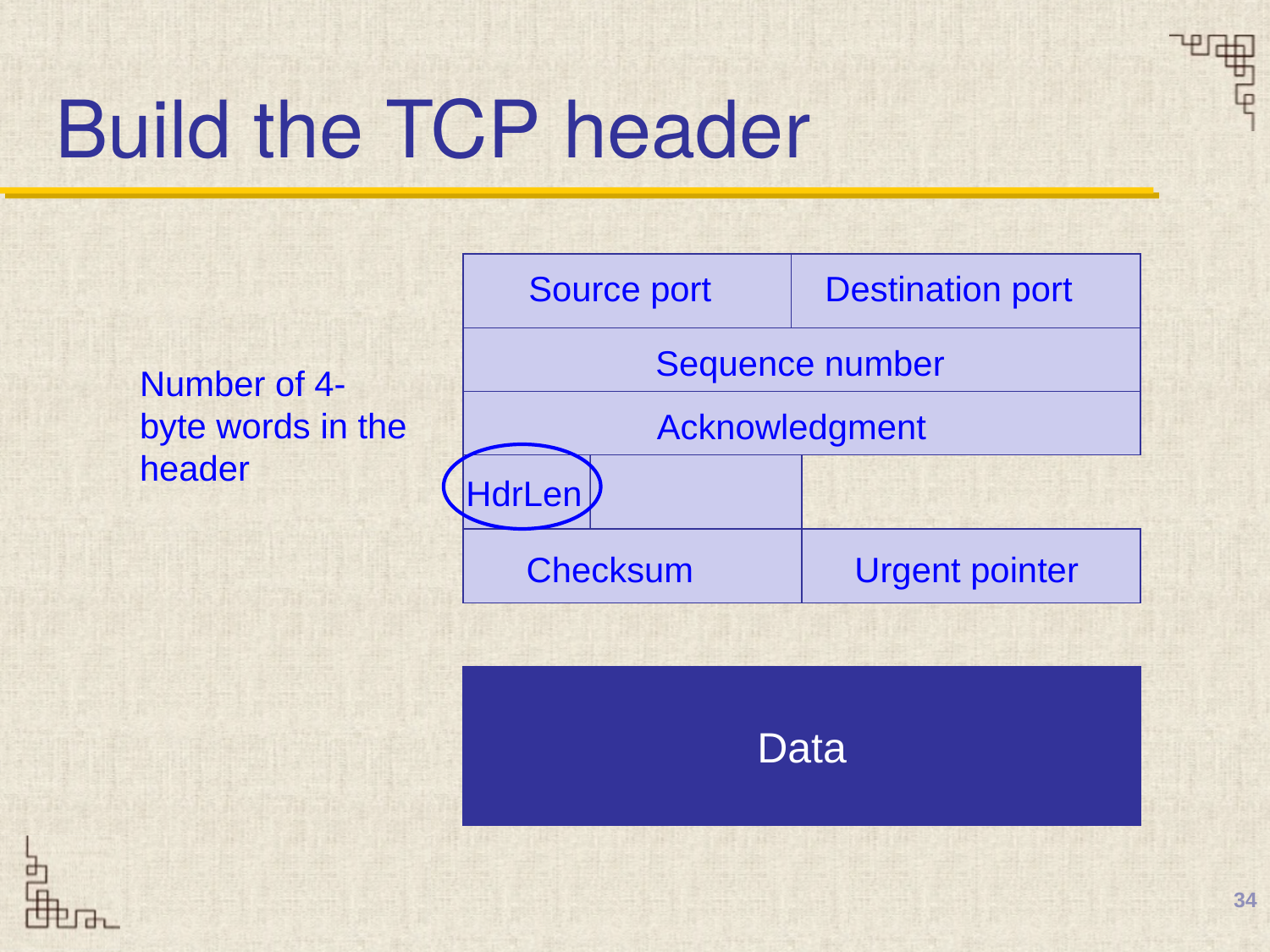

# Build the TCP header

Source port
Destination port

Sequence number
Number of 4-byte words in the header

Acknowledgment

HdrLen

Checksum
Urgent pointer
Data
34